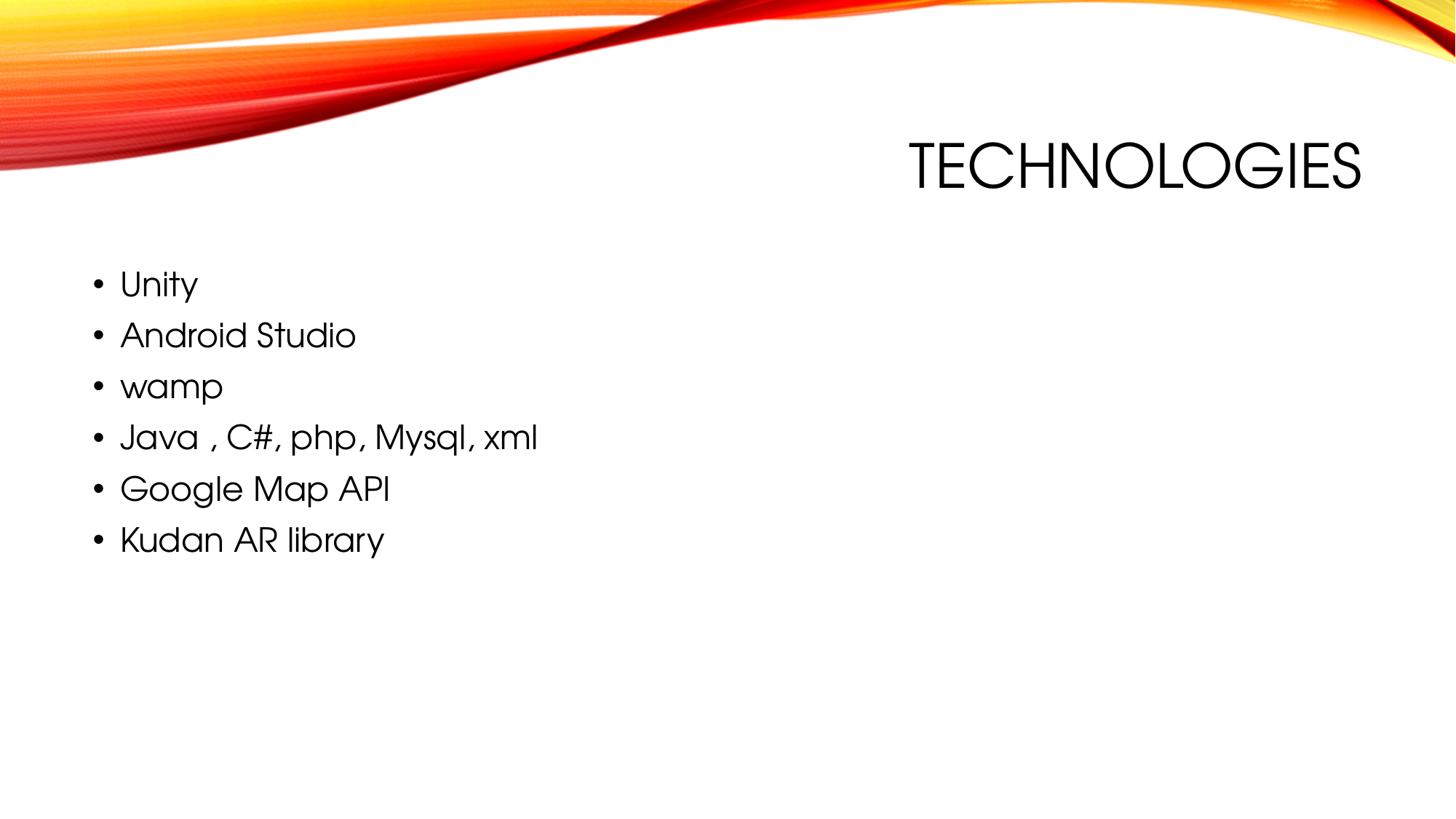

# Technologies
Unity
Android Studio
wamp
Java , C#, php, Mysql, xml
Google Map API
Kudan AR library